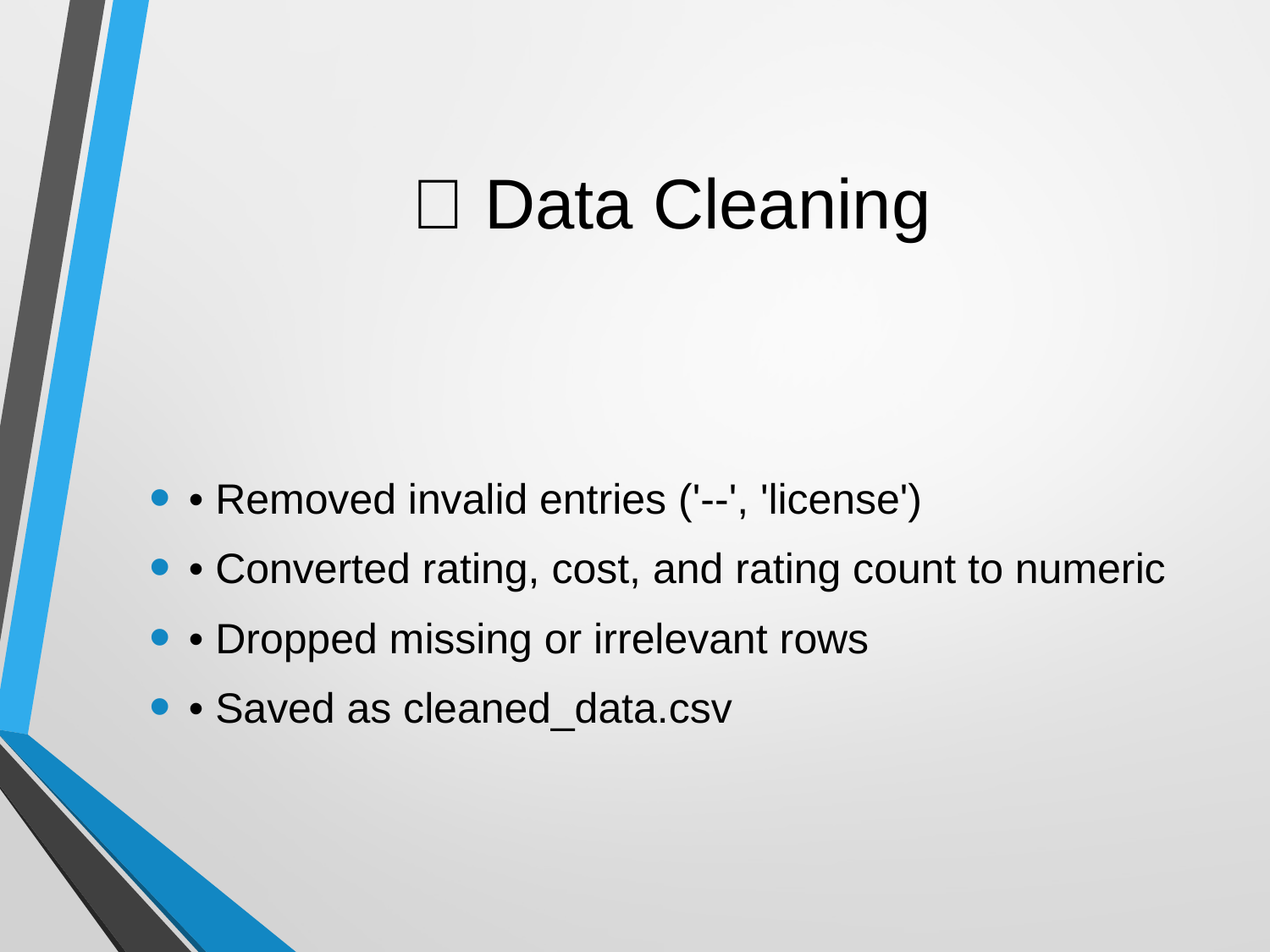

# 🧼 Data Cleaning
• Removed invalid entries ('--', 'license')
• Converted rating, cost, and rating count to numeric
• Dropped missing or irrelevant rows
• Saved as cleaned_data.csv